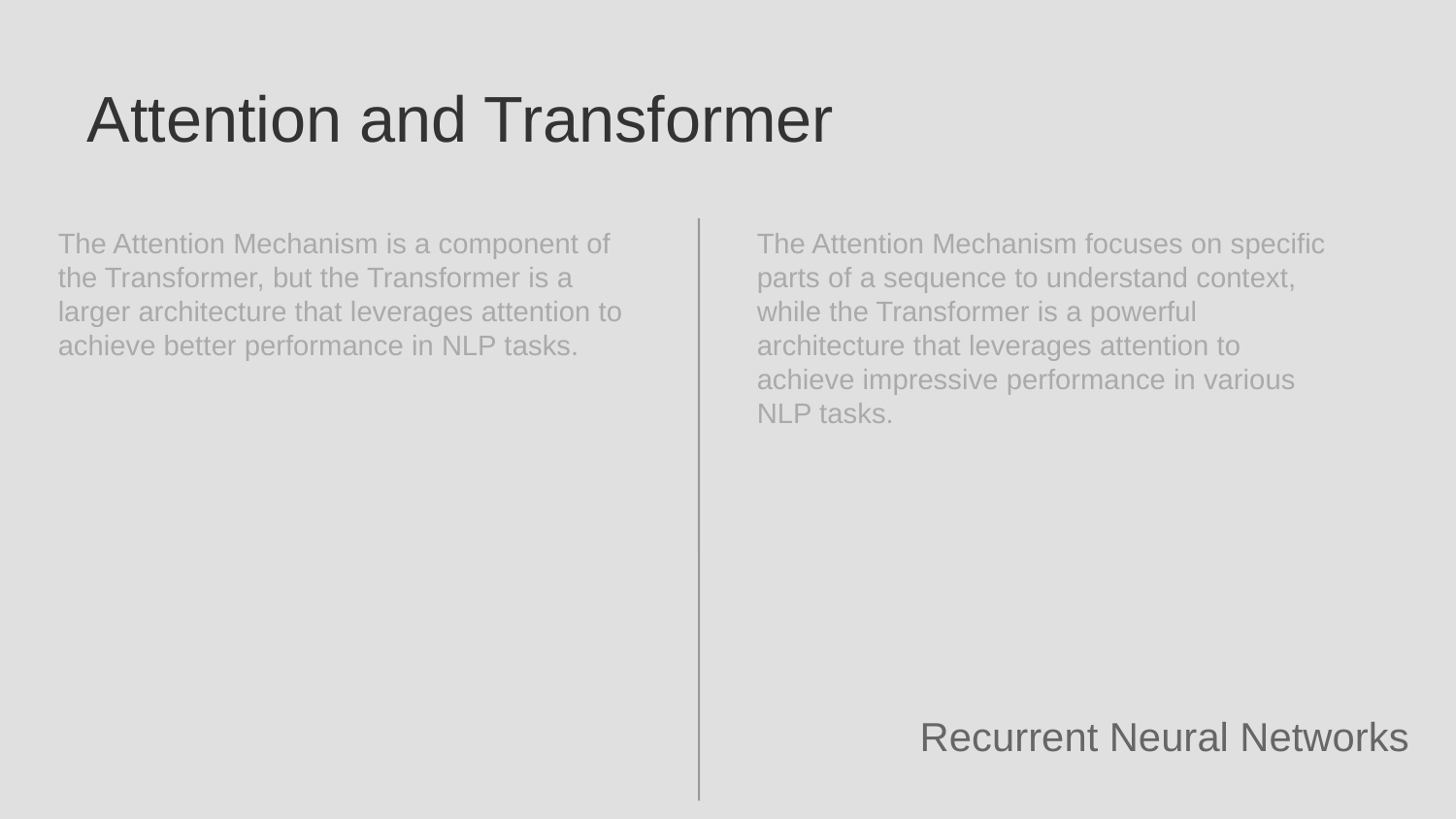

Attention and Transformer
The Attention Mechanism is a component of the Transformer, but the Transformer is a larger architecture that leverages attention to achieve better performance in NLP tasks.

The Attention Mechanism focuses on specific parts of a sequence to understand context, while the Transformer is a powerful architecture that leverages attention to achieve impressive performance in various NLP tasks.
Recurrent Neural Networks